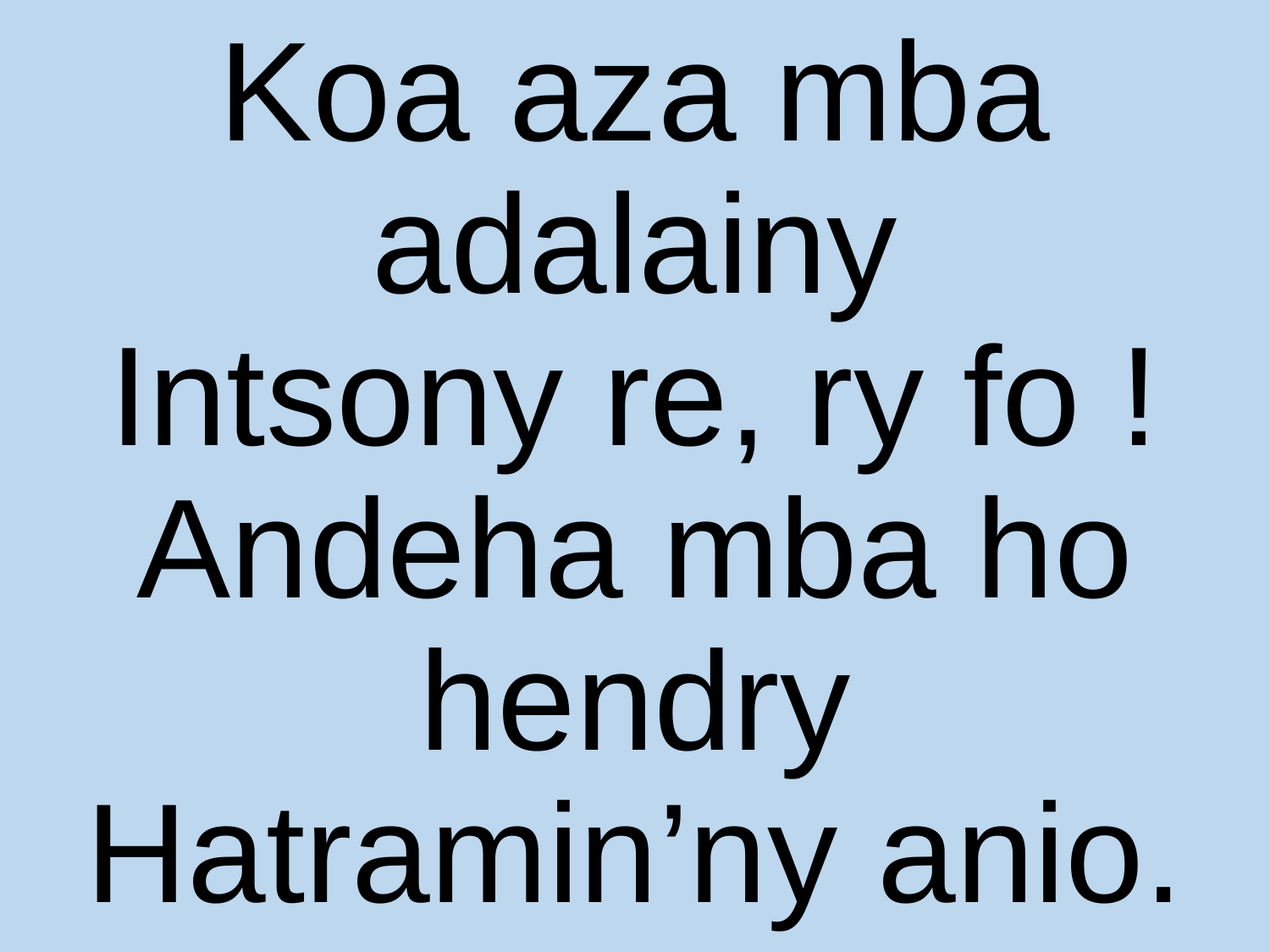

Koa aza mba adalainy
Intsony re, ry fo !
Andeha mba ho hendry
Hatramin’ny anio.